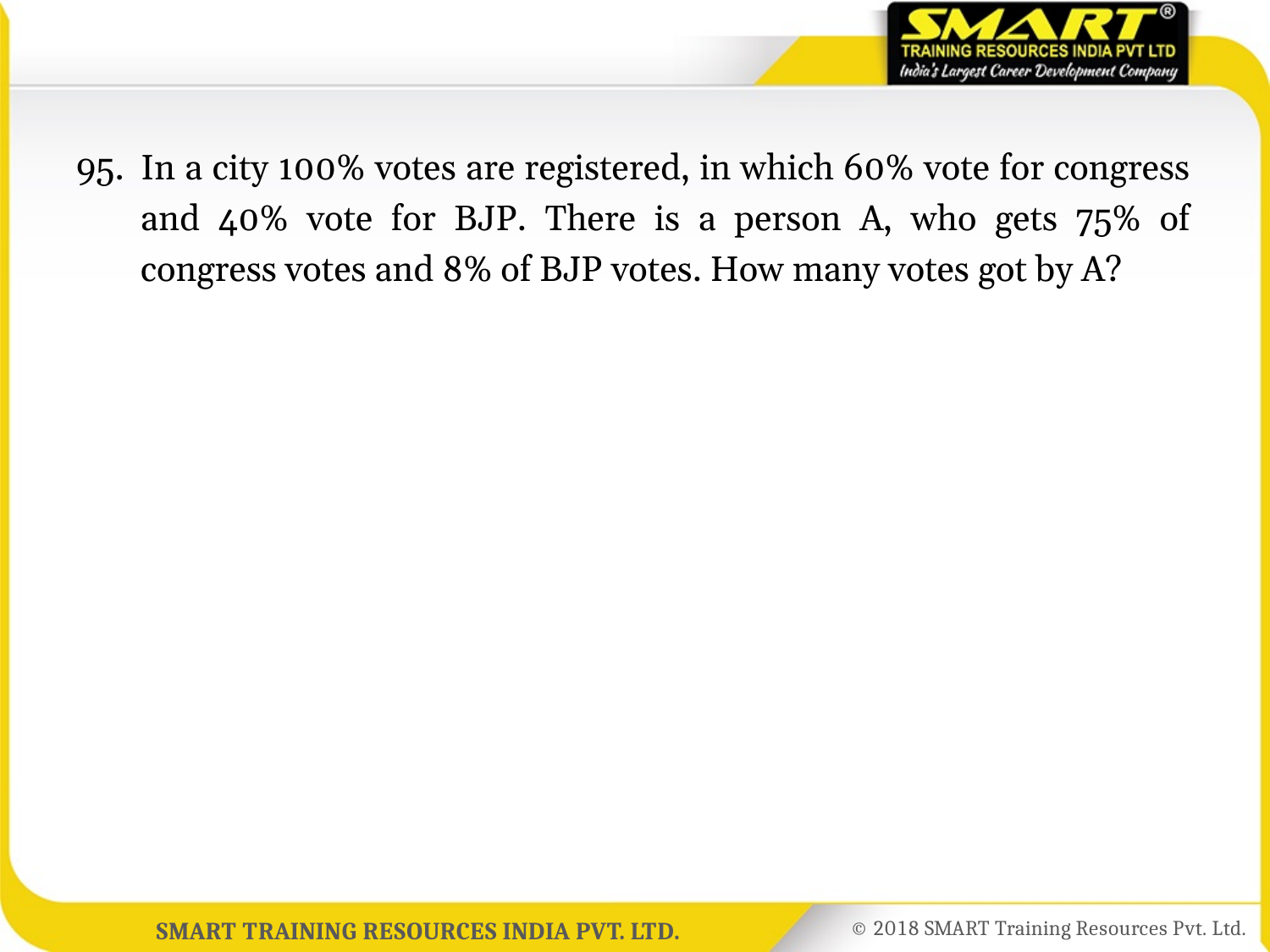

95.	In a city 100% votes are registered, in which 60% vote for congress and 40% vote for BJP. There is a person A, who gets 75% of congress votes and 8% of BJP votes. How many votes got by A?